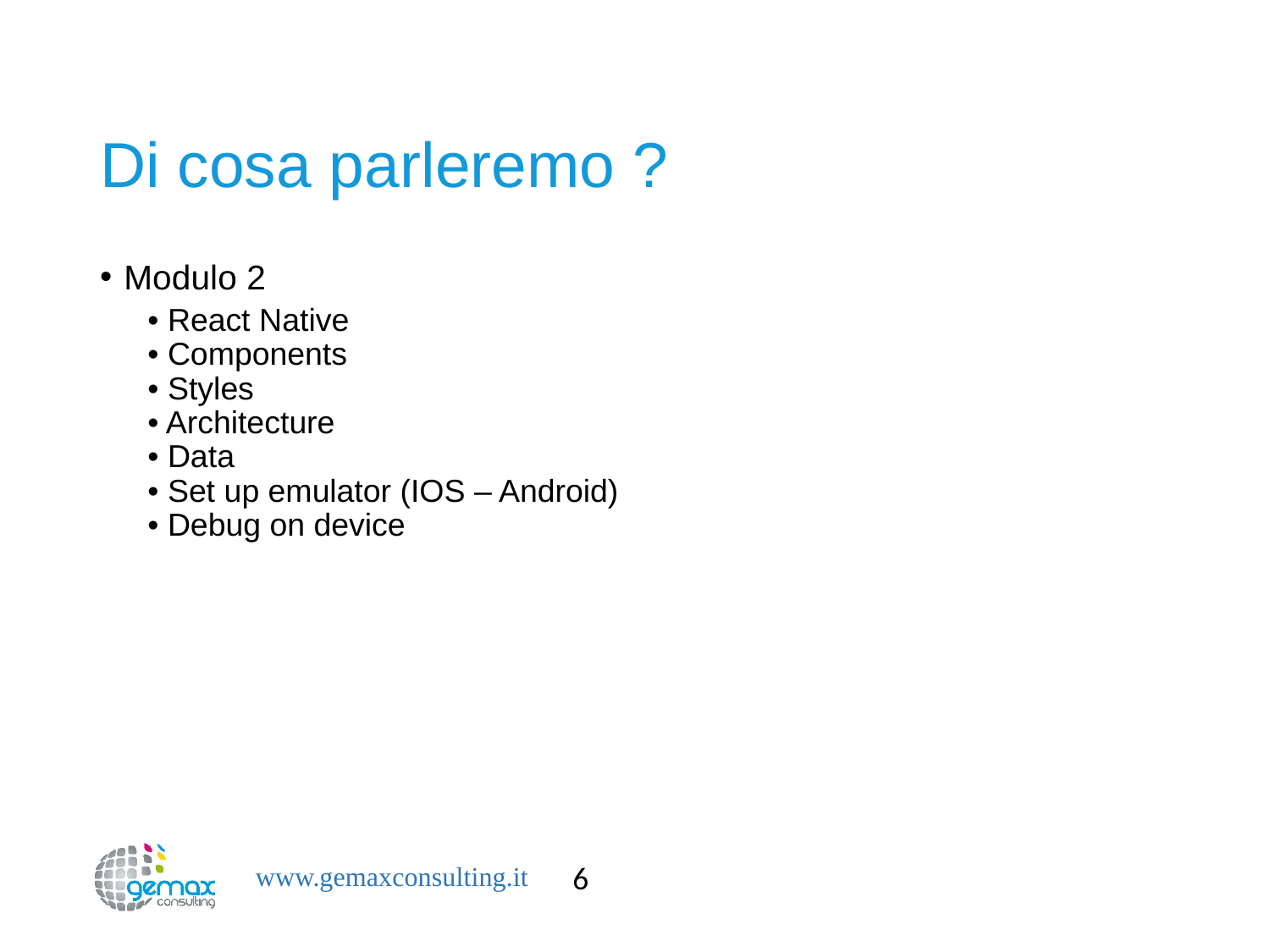

# Di cosa parleremo ?
Modulo 2
• React Native
• Components
• Styles
• Architecture
• Data
• Set up emulator (IOS – Android)
• Debug on device
6